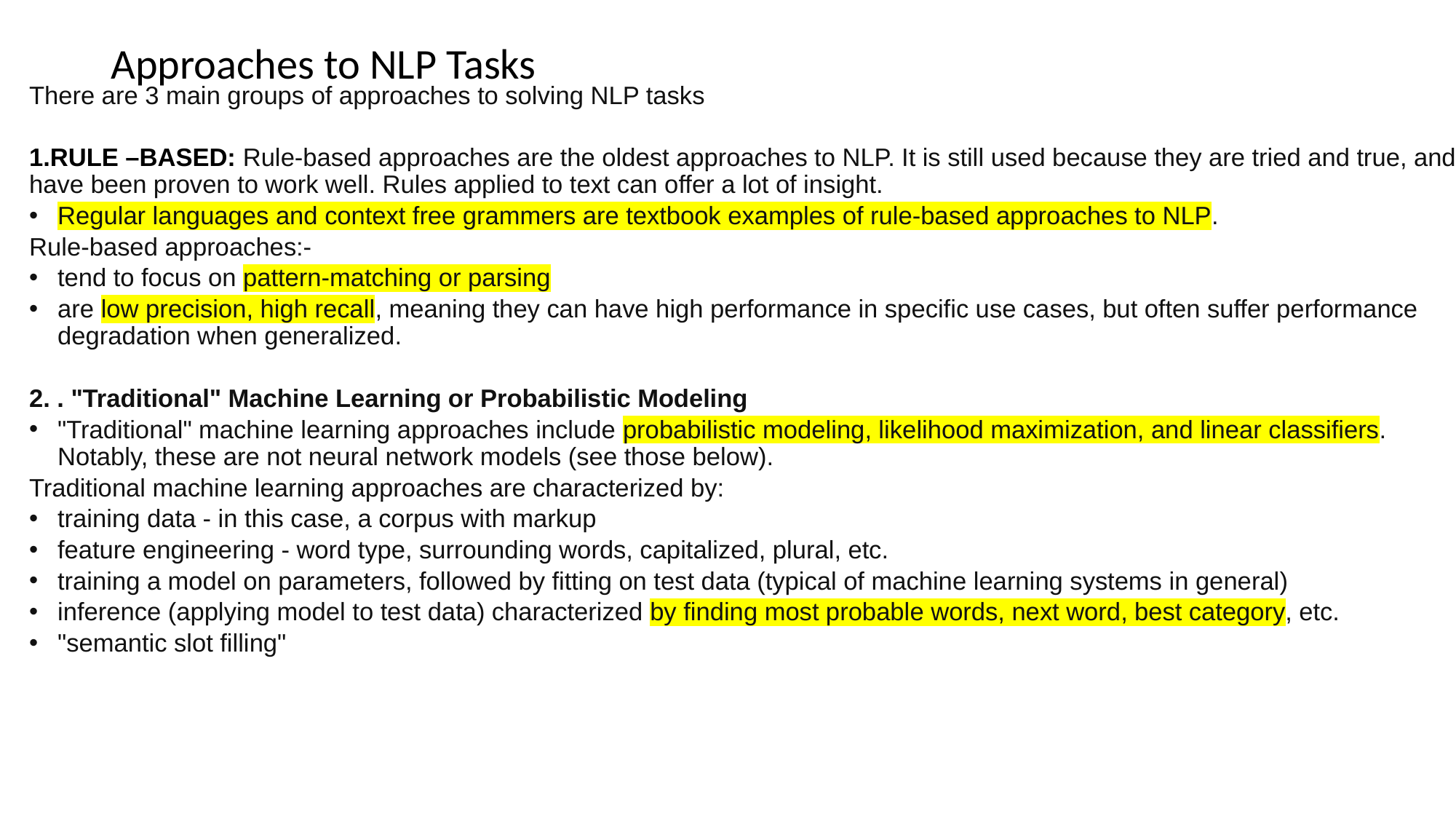

# Approaches to NLP Tasks
There are 3 main groups of approaches to solving NLP tasks

1.RULE –BASED: Rule-based approaches are the oldest approaches to NLP. It is still used because they are tried and true, and have been proven to work well. Rules applied to text can offer a lot of insight.
Regular languages and context free grammers are textbook examples of rule-based approaches to NLP.
Rule-based approaches:-
tend to focus on pattern-matching or parsing
are low precision, high recall, meaning they can have high performance in specific use cases, but often suffer performance degradation when generalized.

2. . "Traditional" Machine Learning or Probabilistic Modeling
"Traditional" machine learning approaches include probabilistic modeling, likelihood maximization, and linear classifiers. Notably, these are not neural network models (see those below).
Traditional machine learning approaches are characterized by:
training data - in this case, a corpus with markup
feature engineering - word type, surrounding words, capitalized, plural, etc.
training a model on parameters, followed by fitting on test data (typical of machine learning systems in general)
inference (applying model to test data) characterized by finding most probable words, next word, best category, etc.
"semantic slot filling"